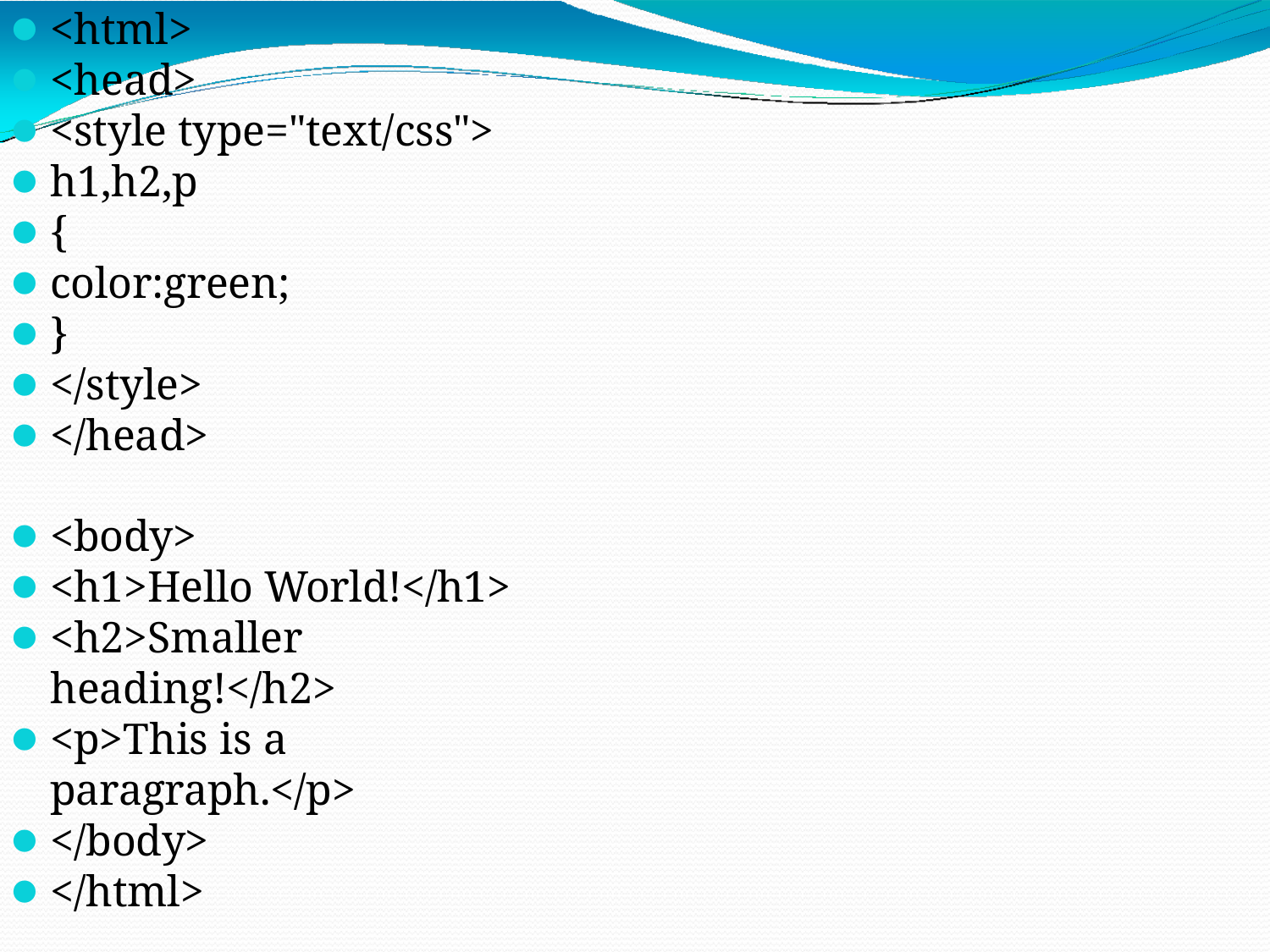

<html>
<head>
<style type="text/css">
h1,h2,p
{
color:green;
}
</style>
</head>

<body>
<h1>Hello World!</h1>
<h2>Smaller heading!</h2>
<p>This is a paragraph.</p>
</body>
</html>